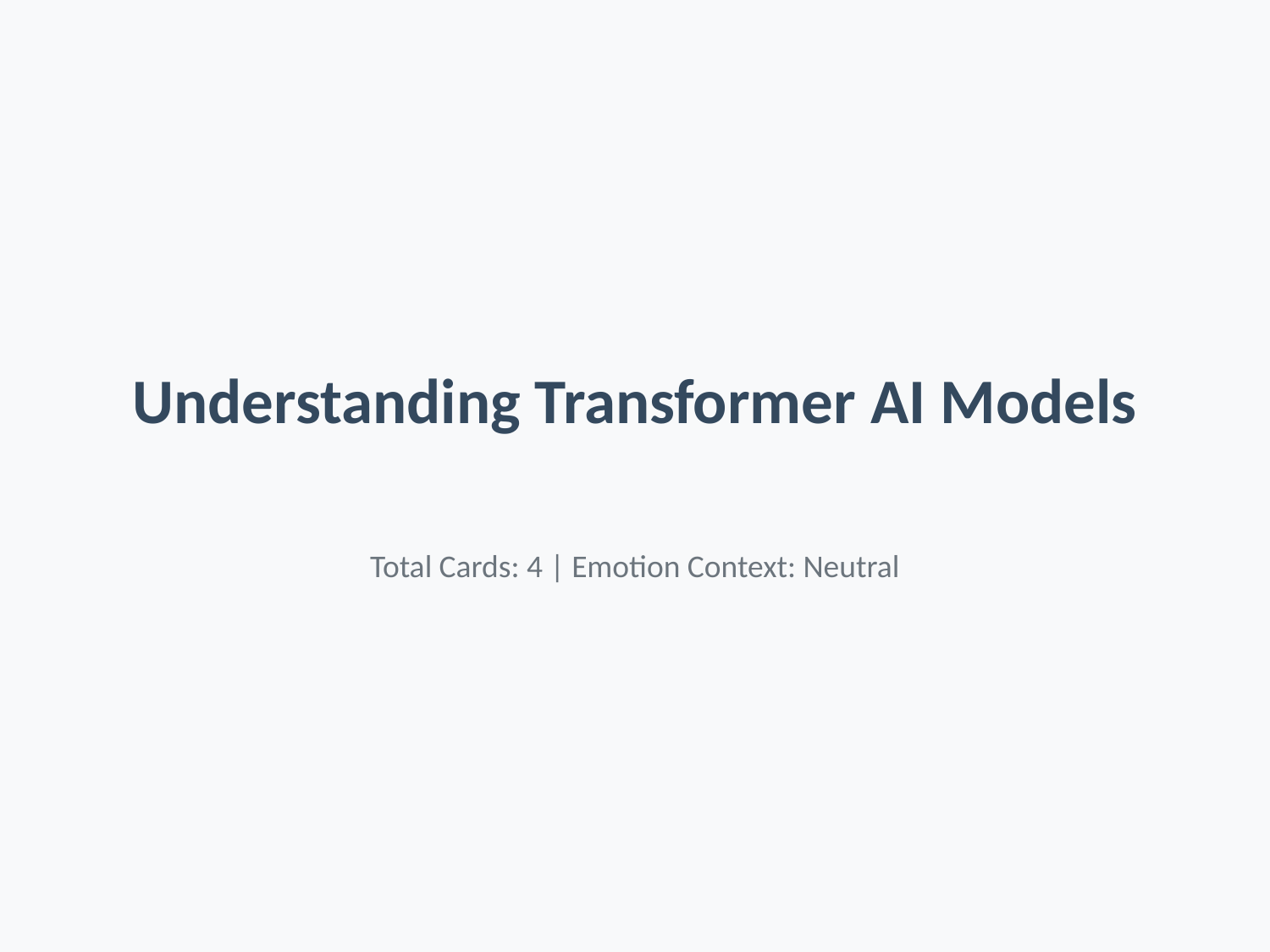

# Understanding Transformer AI Models
Total Cards: 4 | Emotion Context: Neutral